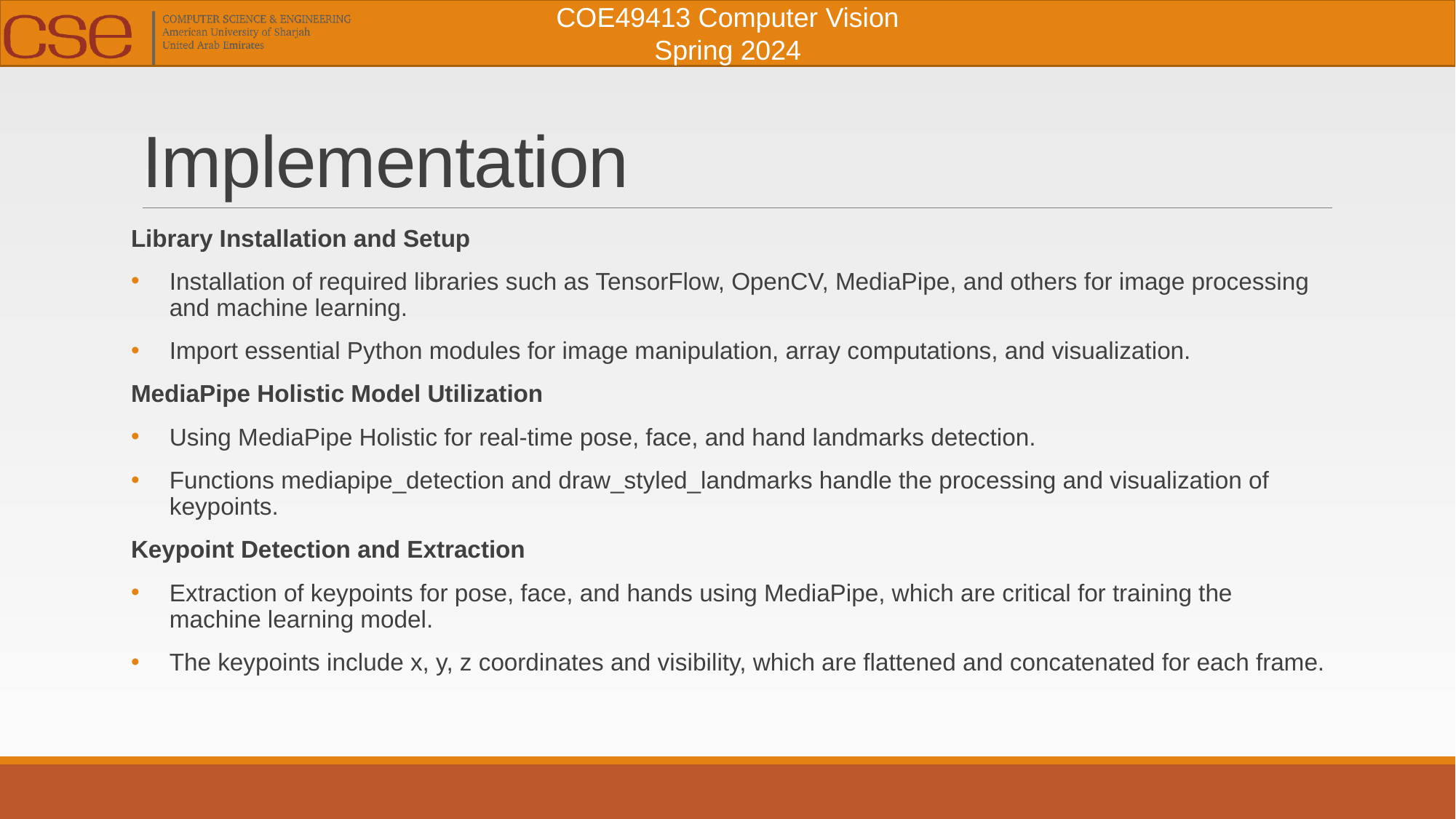

# Implementation
Library Installation and Setup
Installation of required libraries such as TensorFlow, OpenCV, MediaPipe, and others for image processing and machine learning.
Import essential Python modules for image manipulation, array computations, and visualization.
MediaPipe Holistic Model Utilization
Using MediaPipe Holistic for real-time pose, face, and hand landmarks detection.
Functions mediapipe_detection and draw_styled_landmarks handle the processing and visualization of keypoints.
Keypoint Detection and Extraction
Extraction of keypoints for pose, face, and hands using MediaPipe, which are critical for training the machine learning model.
The keypoints include x, y, z coordinates and visibility, which are flattened and concatenated for each frame.